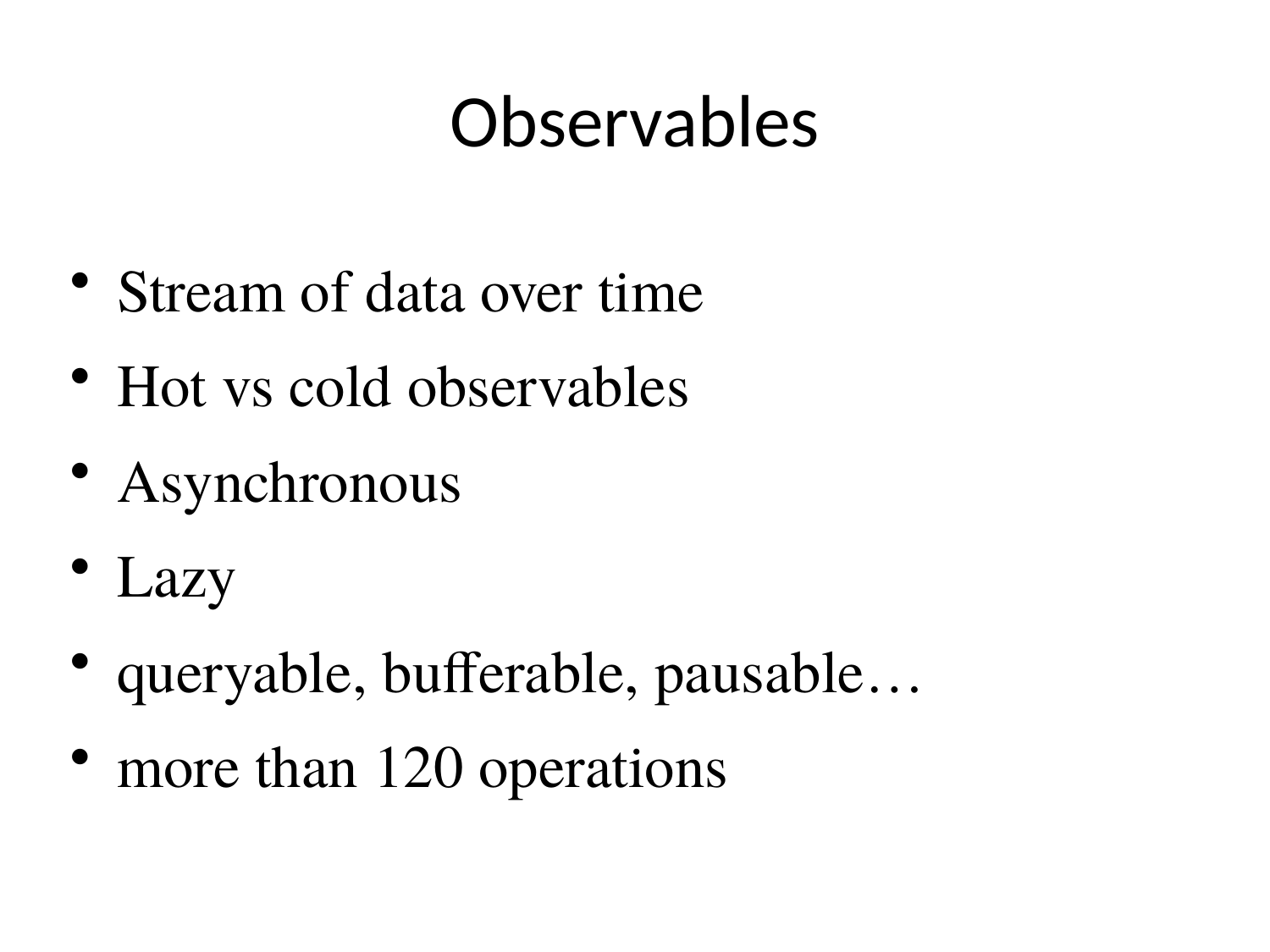

# Observables
Stream of data over time
Hot vs cold observables
Asynchronous
Lazy
queryable, bufferable, pausable…
more than 120 operations
71